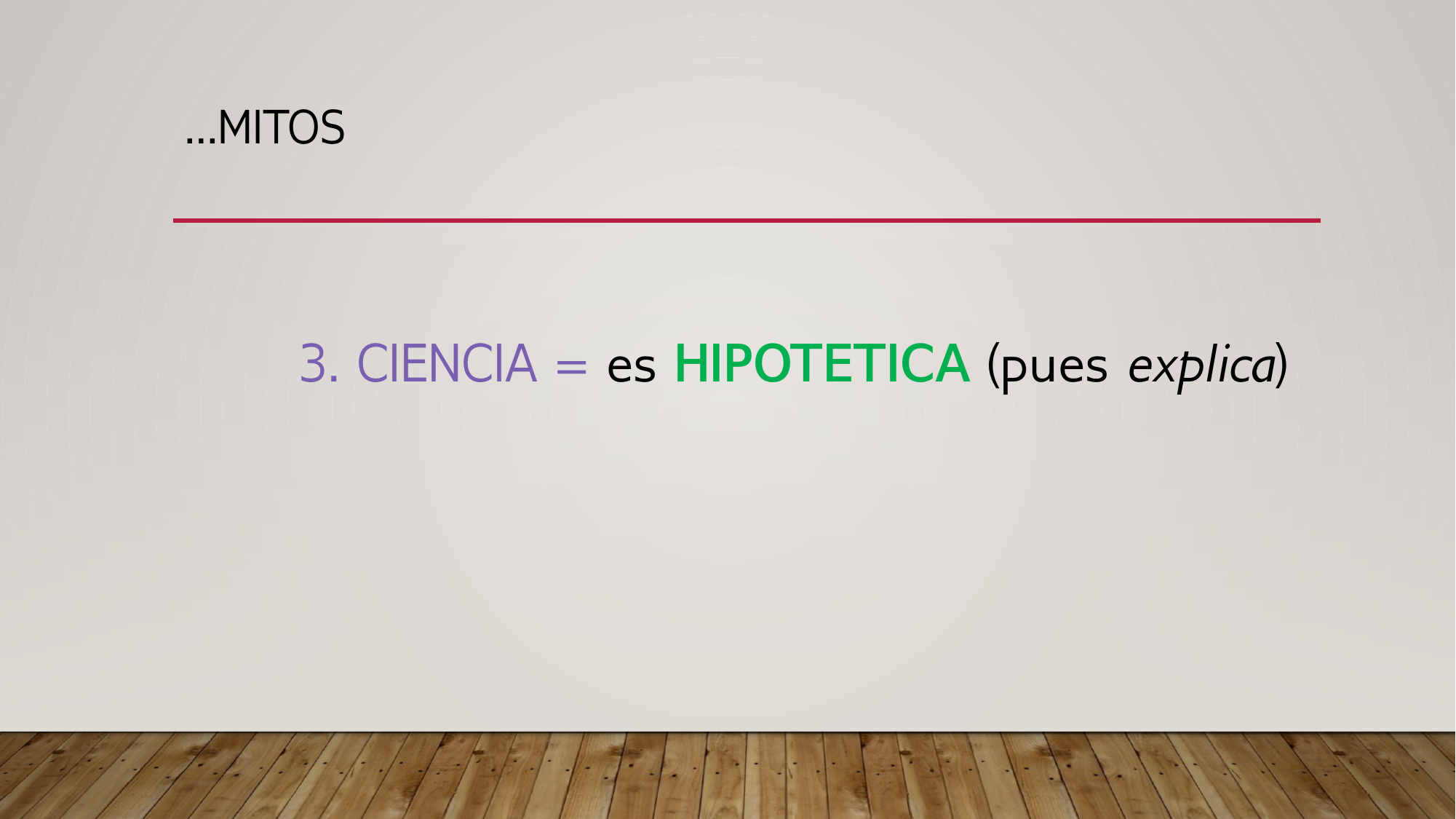

# …MITOS

3. CIENCIA = es HIPOTETICA (pues explica)